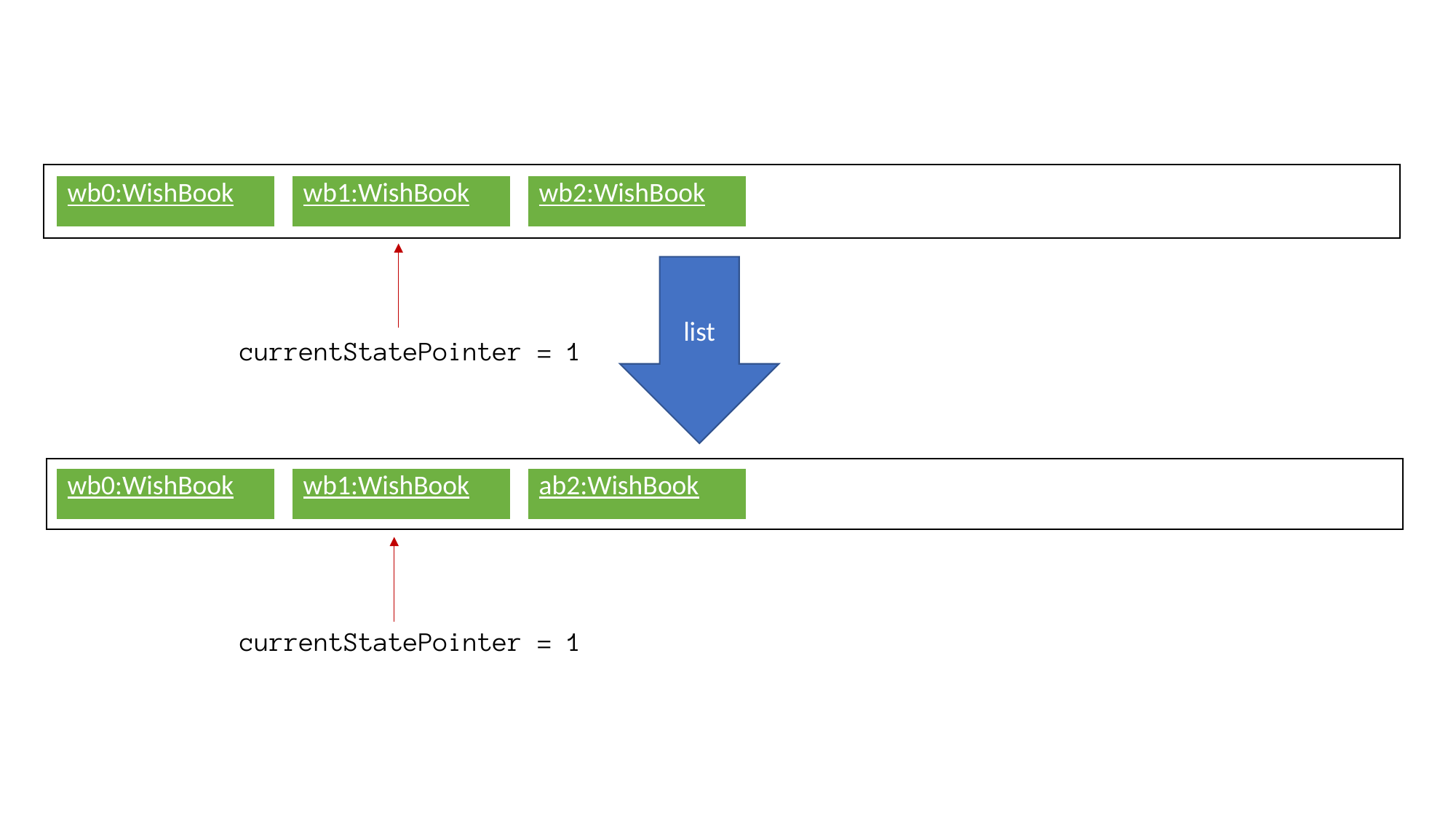

| wb0:WishBook |
| --- |
| wb1:WishBook |
| --- |
| wb2:WishBook |
| --- |
list
currentStatePointer = 1

| wb0:WishBook |
| --- |
| wb1:WishBook |
| --- |
| ab2:WishBook |
| --- |
currentStatePointer = 1